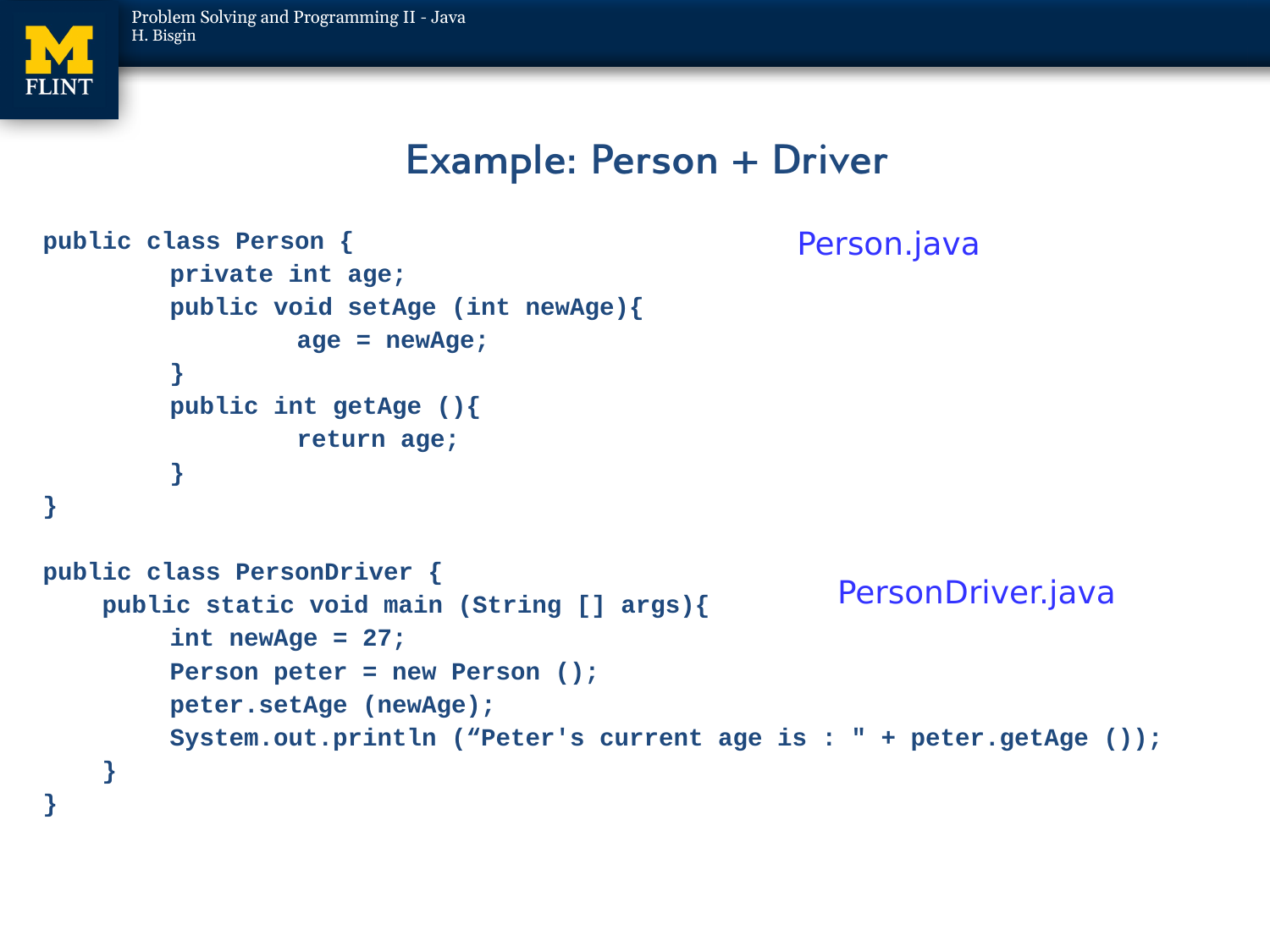

# Example: Person + Driver
public class Person {
    	private int age;
    	public void setAge (int newAge){
         	age = newAge;
    	}
    	public int getAge (){
         	return age;
    	}
}

public class PersonDriver {
    public static void main (String [] args){
        	int newAge = 27;
        	Person peter = new Person ();
	peter.setAge (newAge);
        	System.out.println (“Peter's current age is : " + peter.getAge ());
    }
}

Person.java
PersonDriver.java